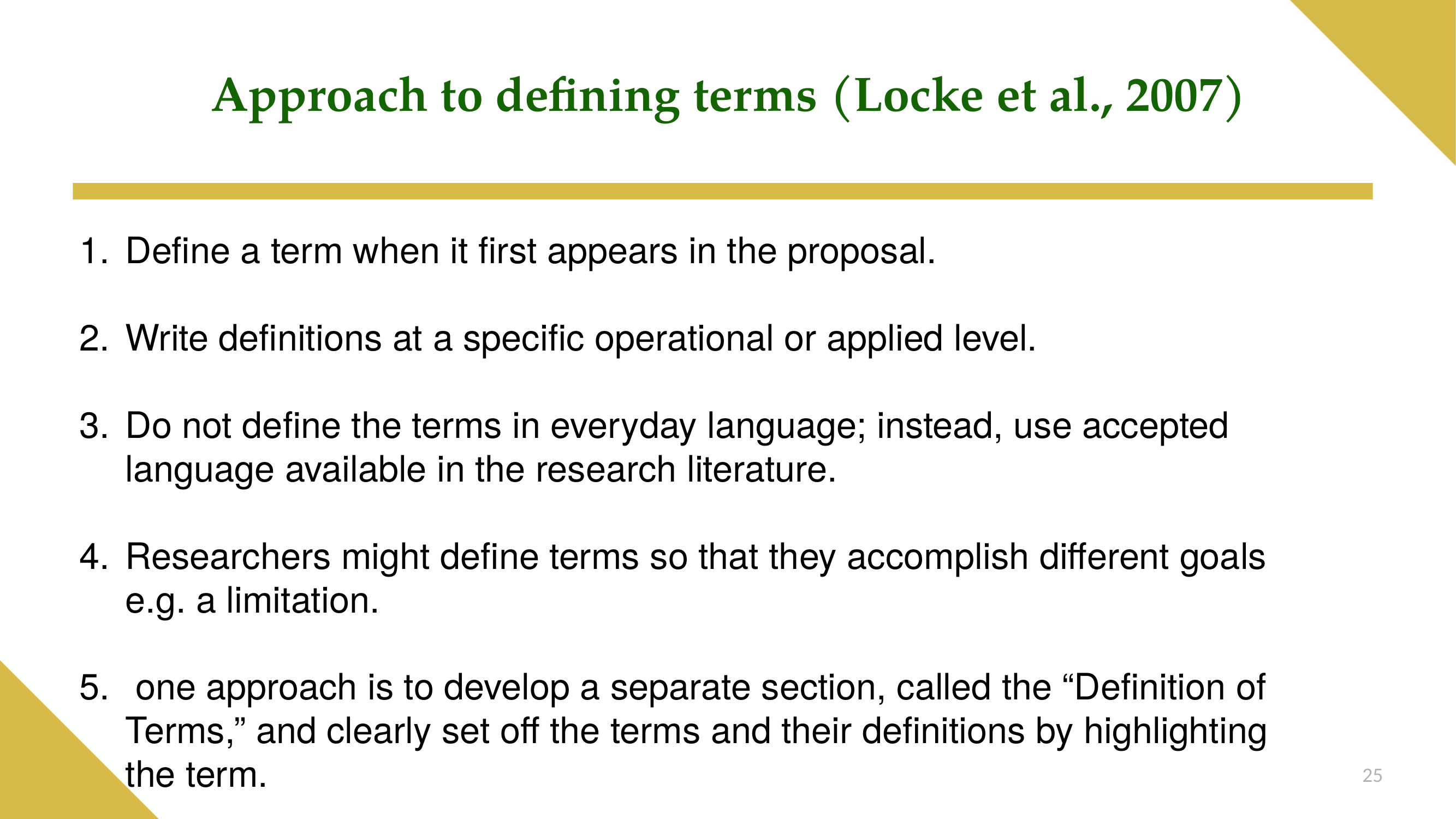

# Approach to defining terms (Locke et al., 2007)

Define a term when it first appears in the proposal.

Write definitions at a specific operational or applied level.

Do not define the terms in everyday language; instead, use accepted language available in the research literature.

Researchers might define terms so that they accomplish different goals e.g. a limitation.

 one approach is to develop a separate section, called the “Definition of Terms,” and clearly set off the terms and their definitions by highlighting the term.

25